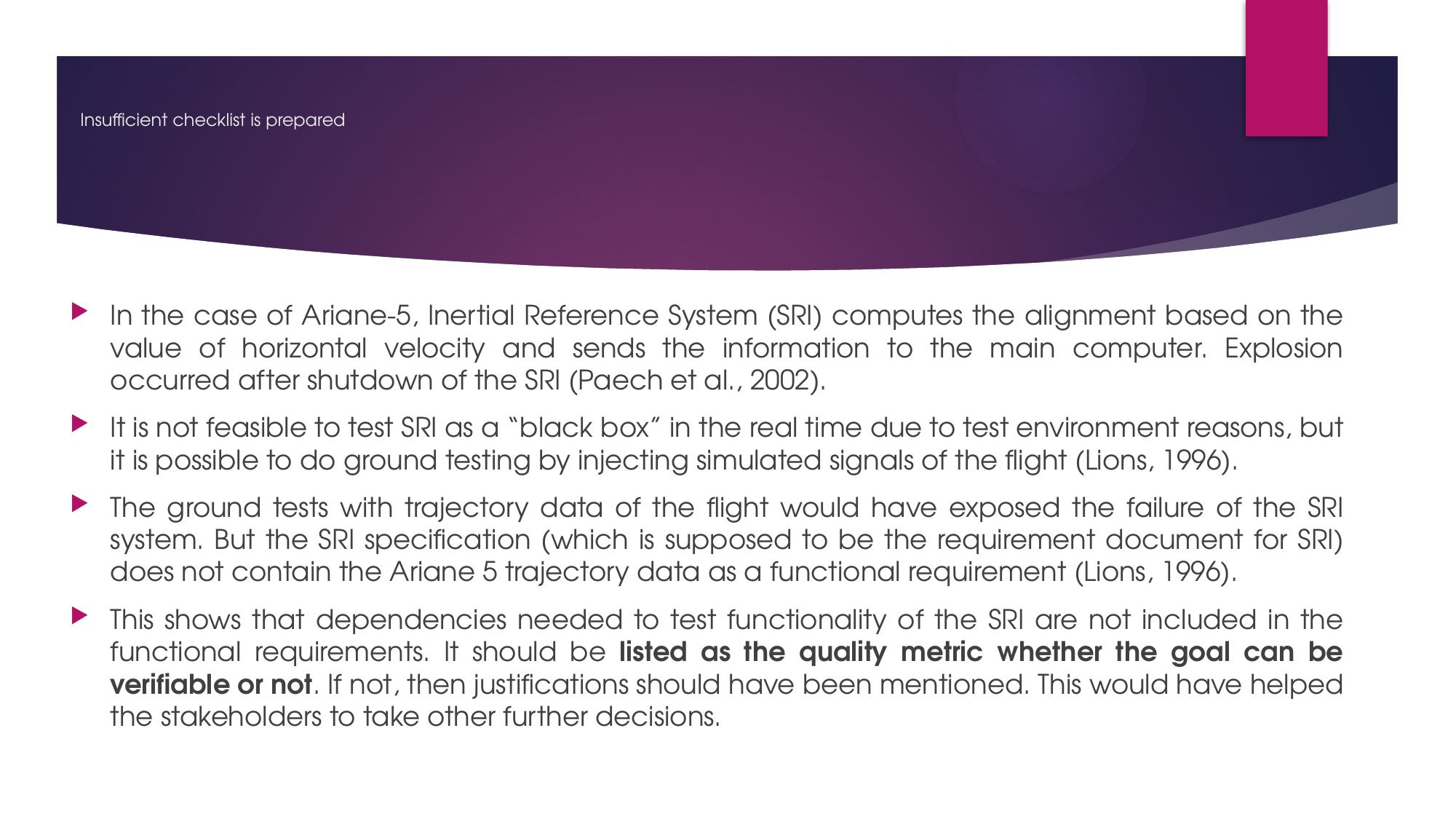

# Insufficient checklist is prepared
In the case of Ariane-5, Inertial Reference System (SRI) computes the alignment based on the value of horizontal velocity and sends the information to the main computer. Explosion occurred after shutdown of the SRI (Paech et al., 2002).
It is not feasible to test SRI as a “black box” in the real time due to test environment reasons, but it is possible to do ground testing by injecting simulated signals of the flight (Lions, 1996).
The ground tests with trajectory data of the flight would have exposed the failure of the SRI system. But the SRI specification (which is supposed to be the requirement document for SRI) does not contain the Ariane 5 trajectory data as a functional requirement (Lions, 1996).
This shows that dependencies needed to test functionality of the SRI are not included in the functional requirements. It should be listed as the quality metric whether the goal can be verifiable or not. If not, then justifications should have been mentioned. This would have helped the stakeholders to take other further decisions.